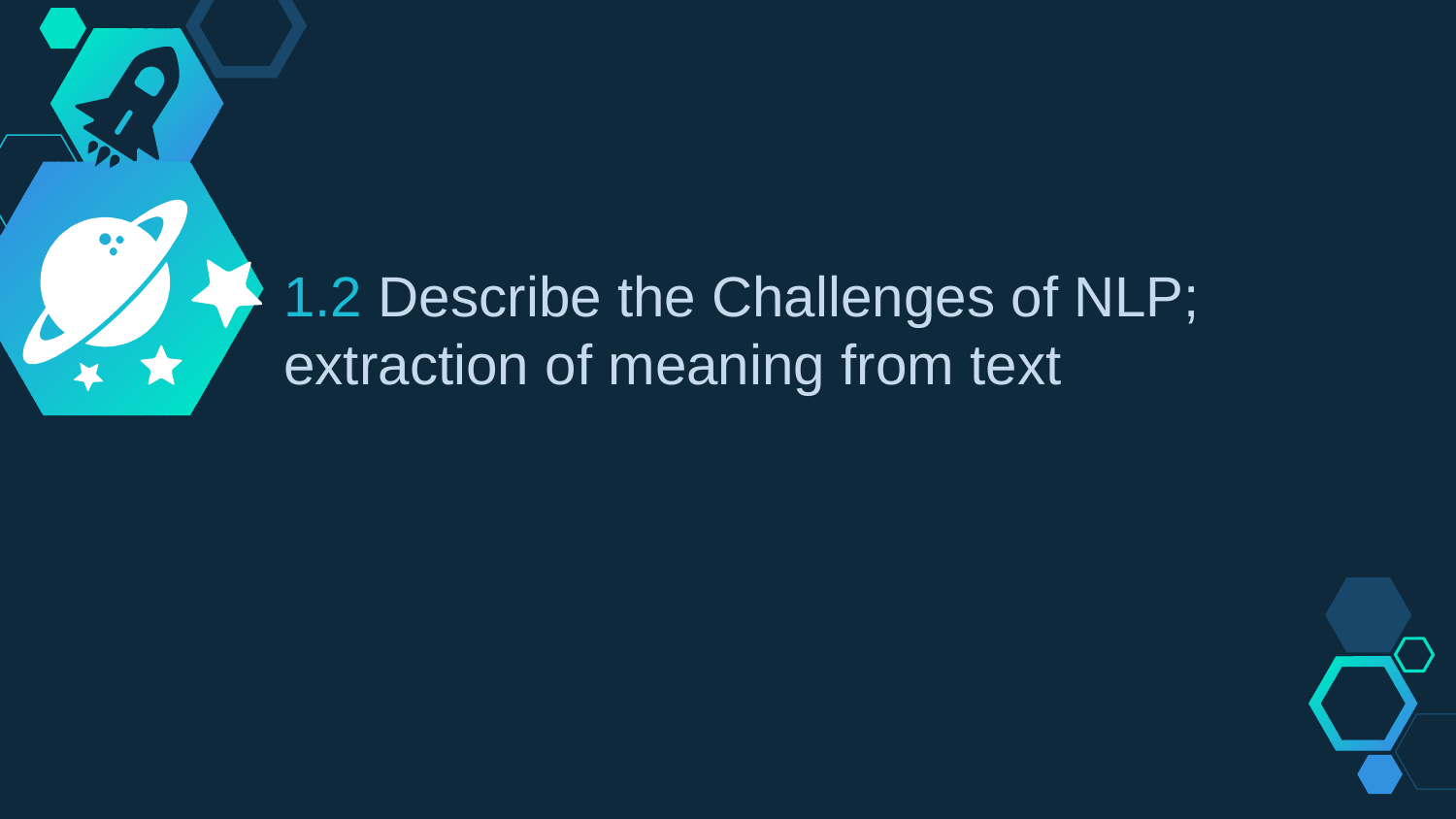

1.2 Describe the Challenges of NLP; extraction of meaning from text